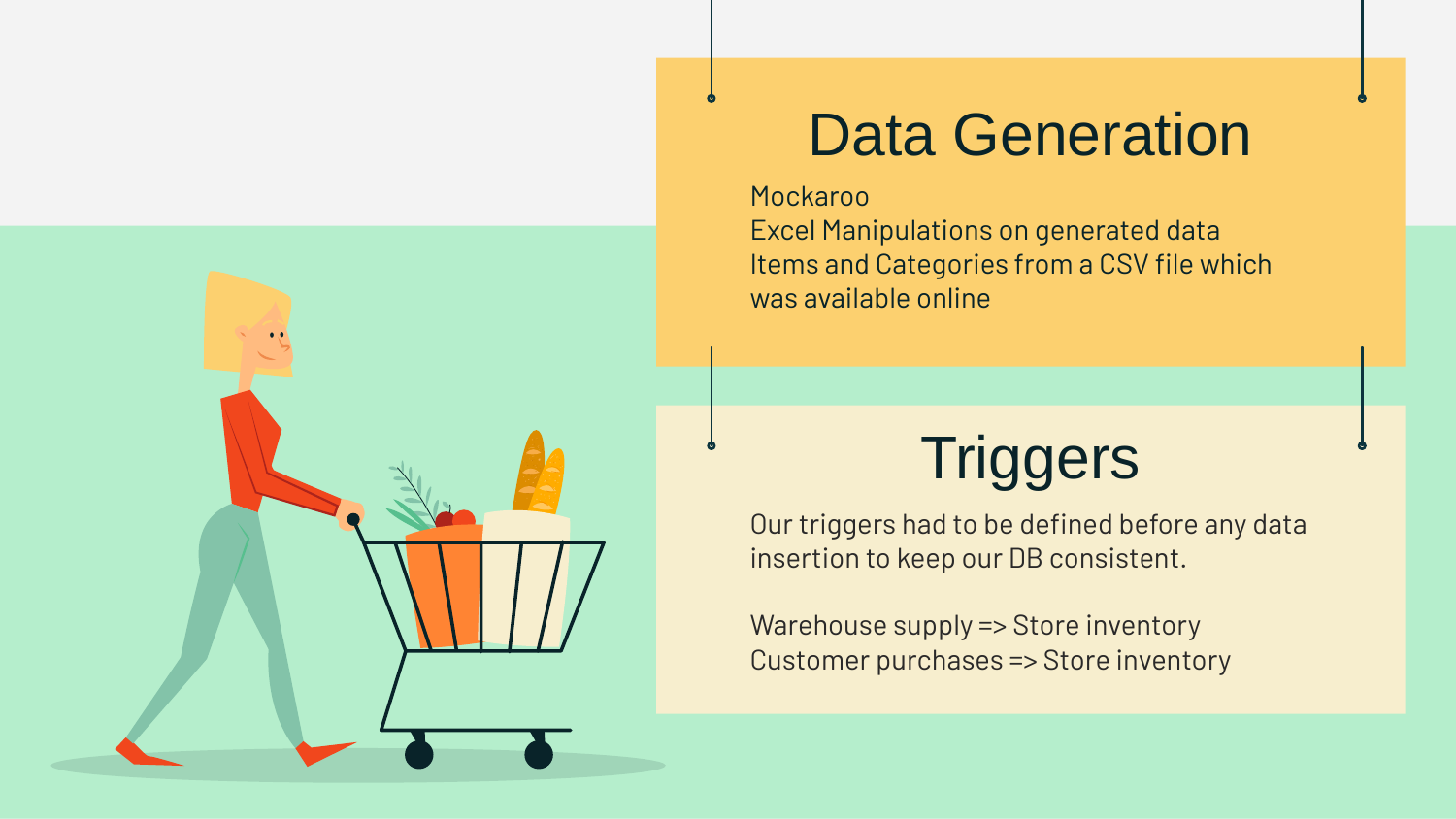

# Data Generation
Mockaroo
Excel Manipulations on generated data
Items and Categories from a CSV file which was available online

Triggers
Our triggers had to be defined before any data insertion to keep our DB consistent.

Warehouse supply => Store inventory
Customer purchases => Store inventory